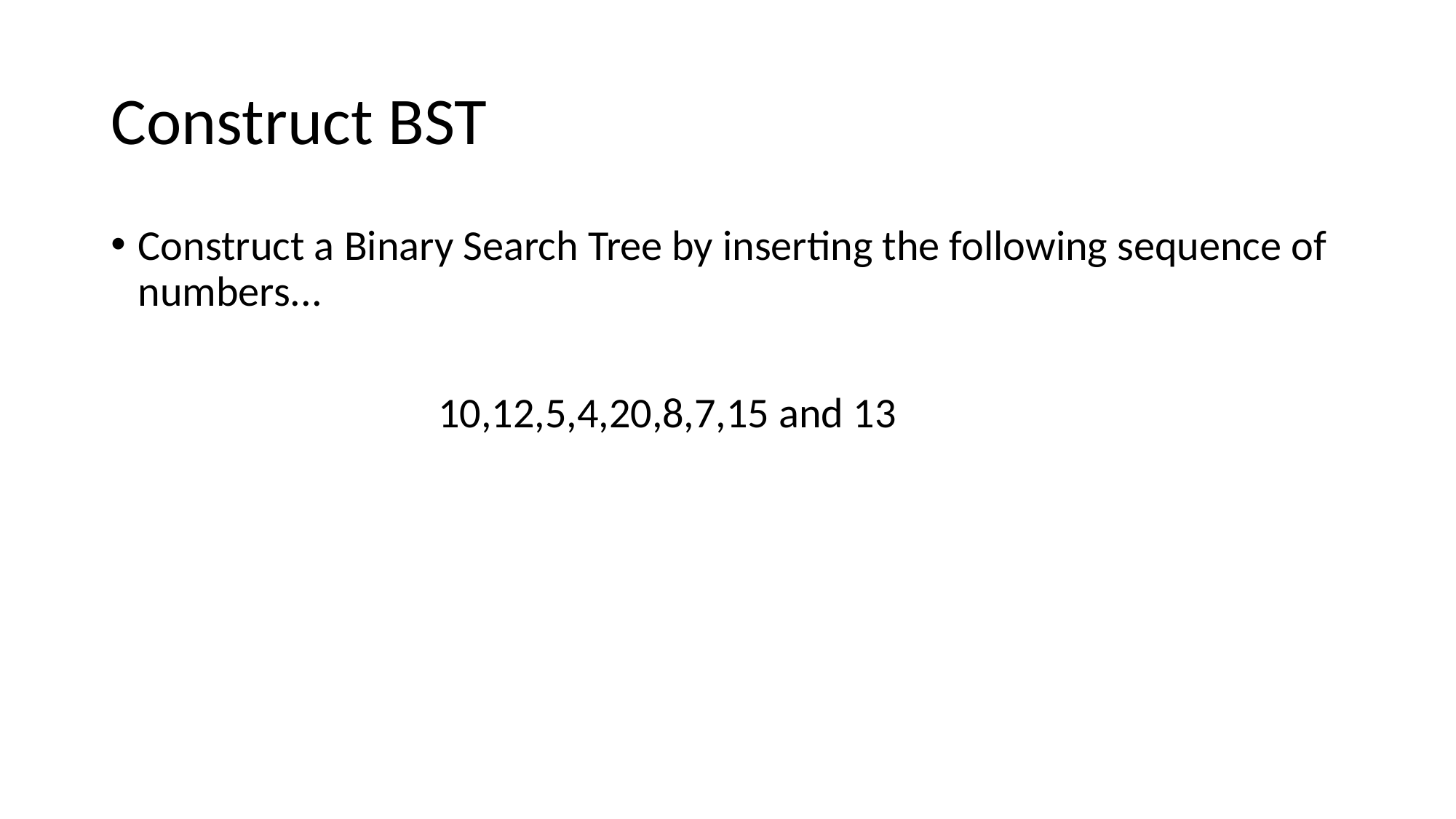

# Construct BST
Construct a Binary Search Tree by inserting the following sequence of numbers...

			10,12,5,4,20,8,7,15 and 13